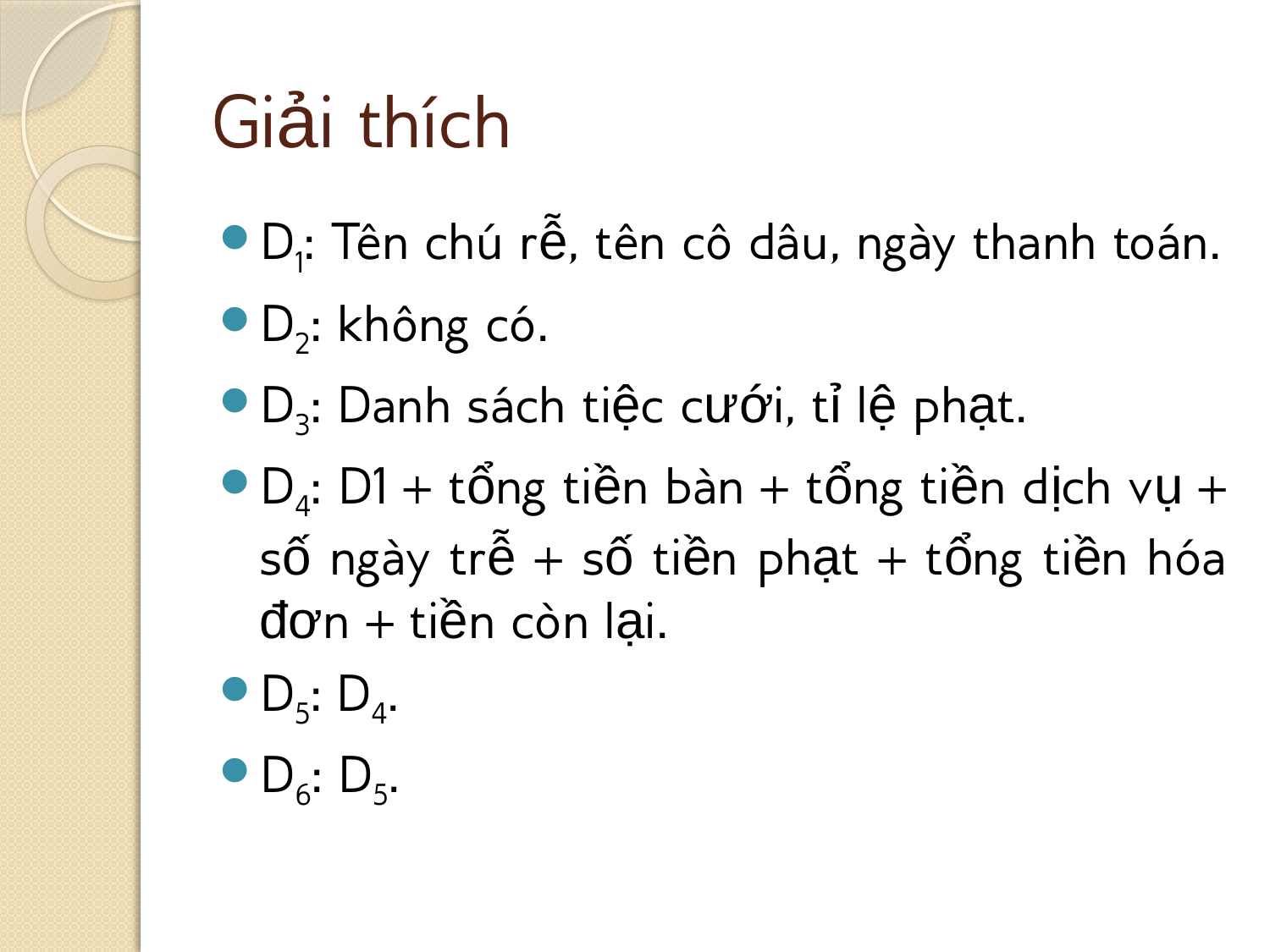

# Giải thích
D1: Tên chú rễ, tên cô dâu, ngày thanh toán.
D2: không có.
D3: Danh sách tiệc cưới, tỉ lệ phạt.
D4: D1 + tổng tiền bàn + tổng tiền dịch vụ + số ngày trễ + số tiền phạt + tổng tiền hóa đơn + tiền còn lại.
D5: D4.
D6: D5.